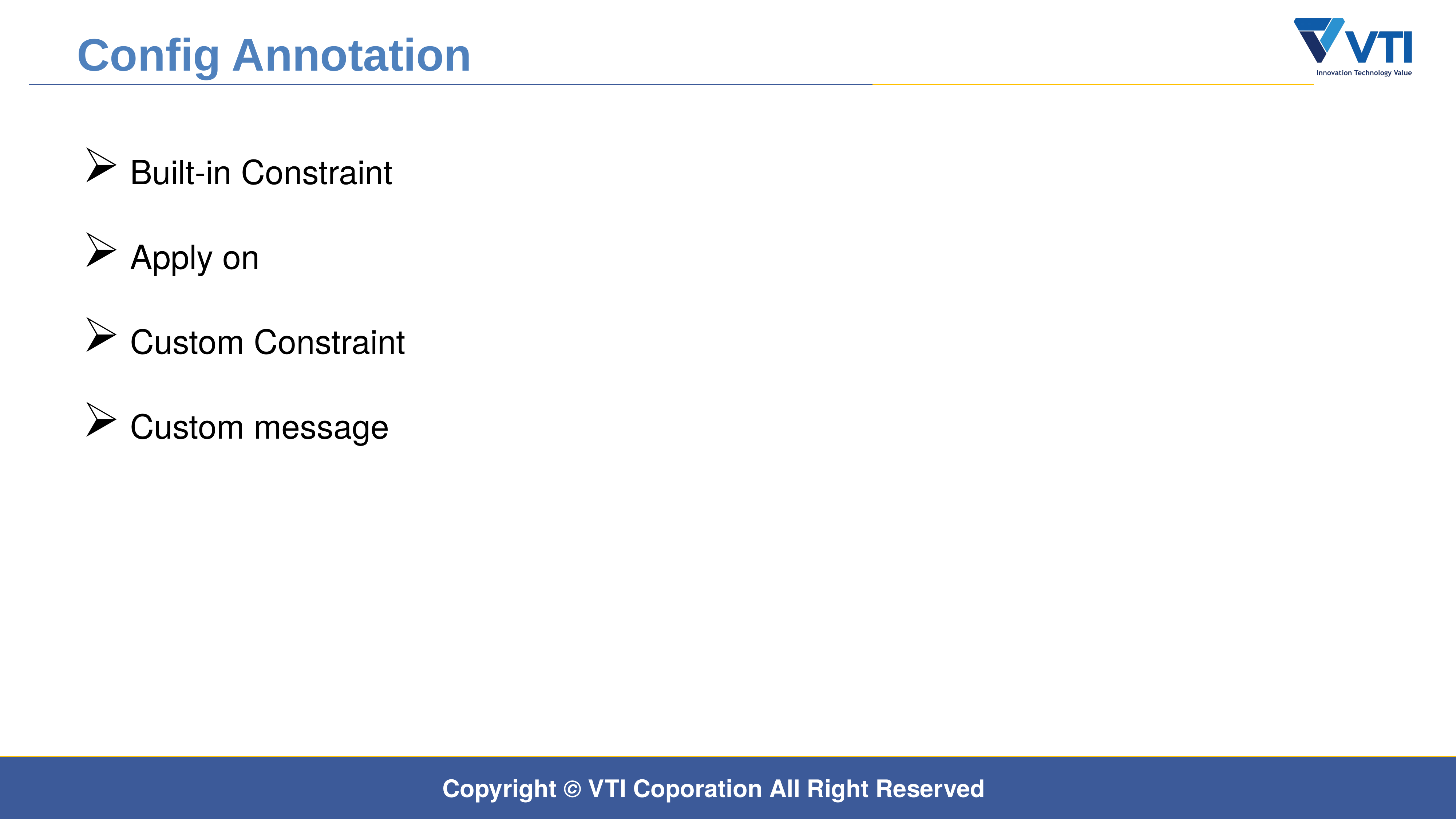

Config Annotation
 Built-in Constraint
 Apply on
 Custom Constraint
 Custom message